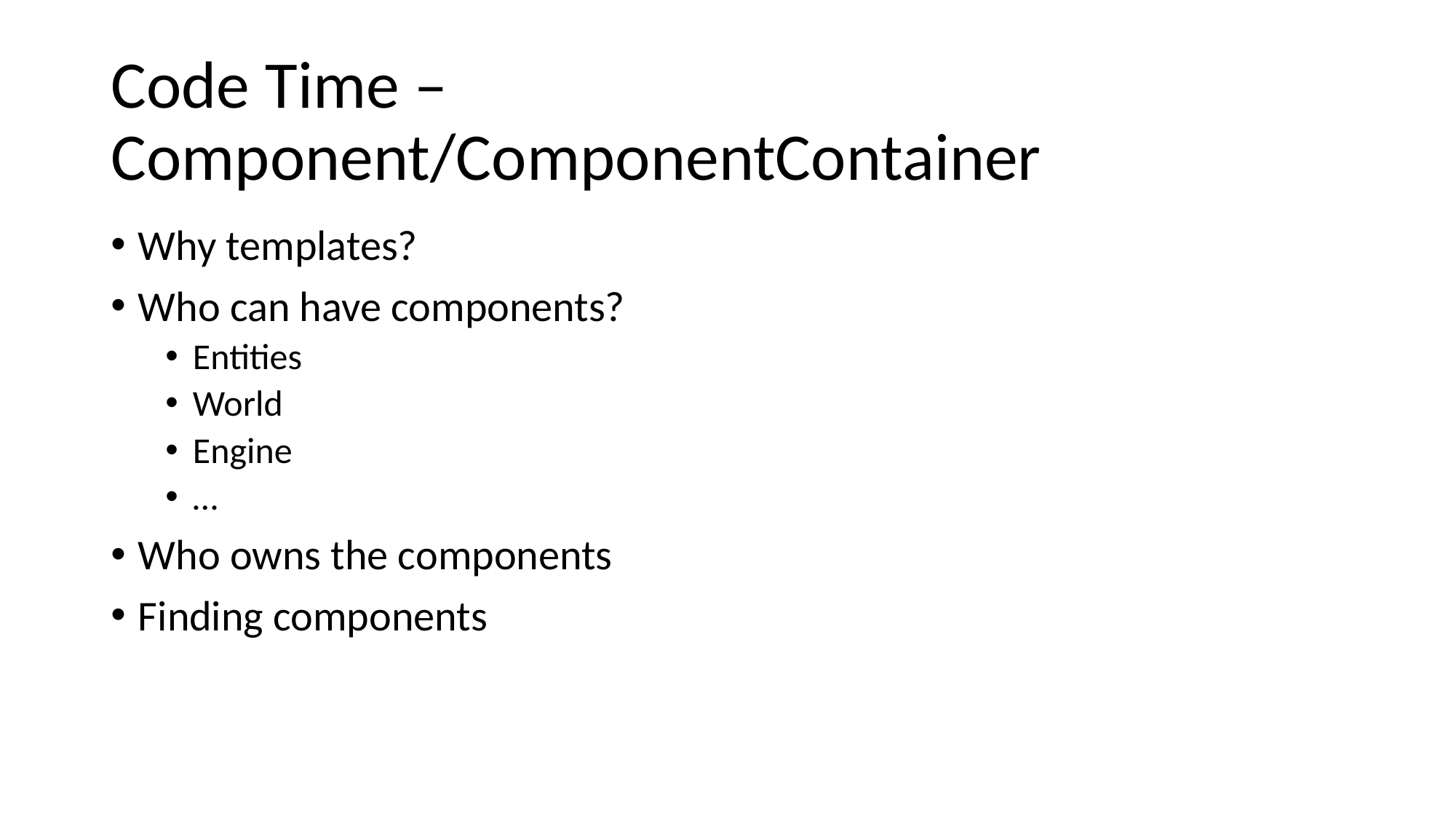

# Code Time – Component/ComponentContainer
Why templates?
Who can have components?
Entities
World
Engine
…
Who owns the components
Finding components